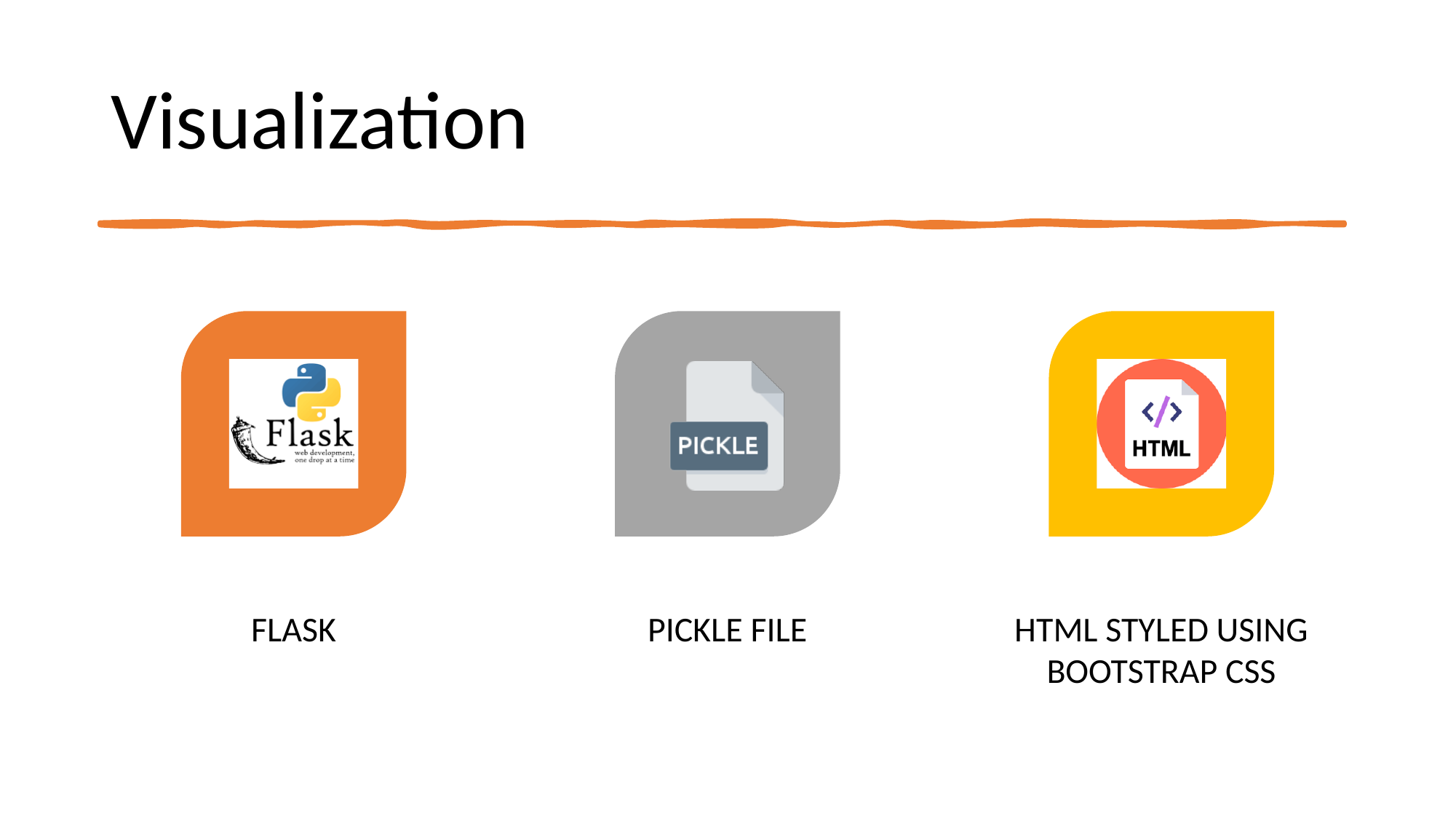

# Visualization

Flask
pickle file
Html styled using bootstrap CSS